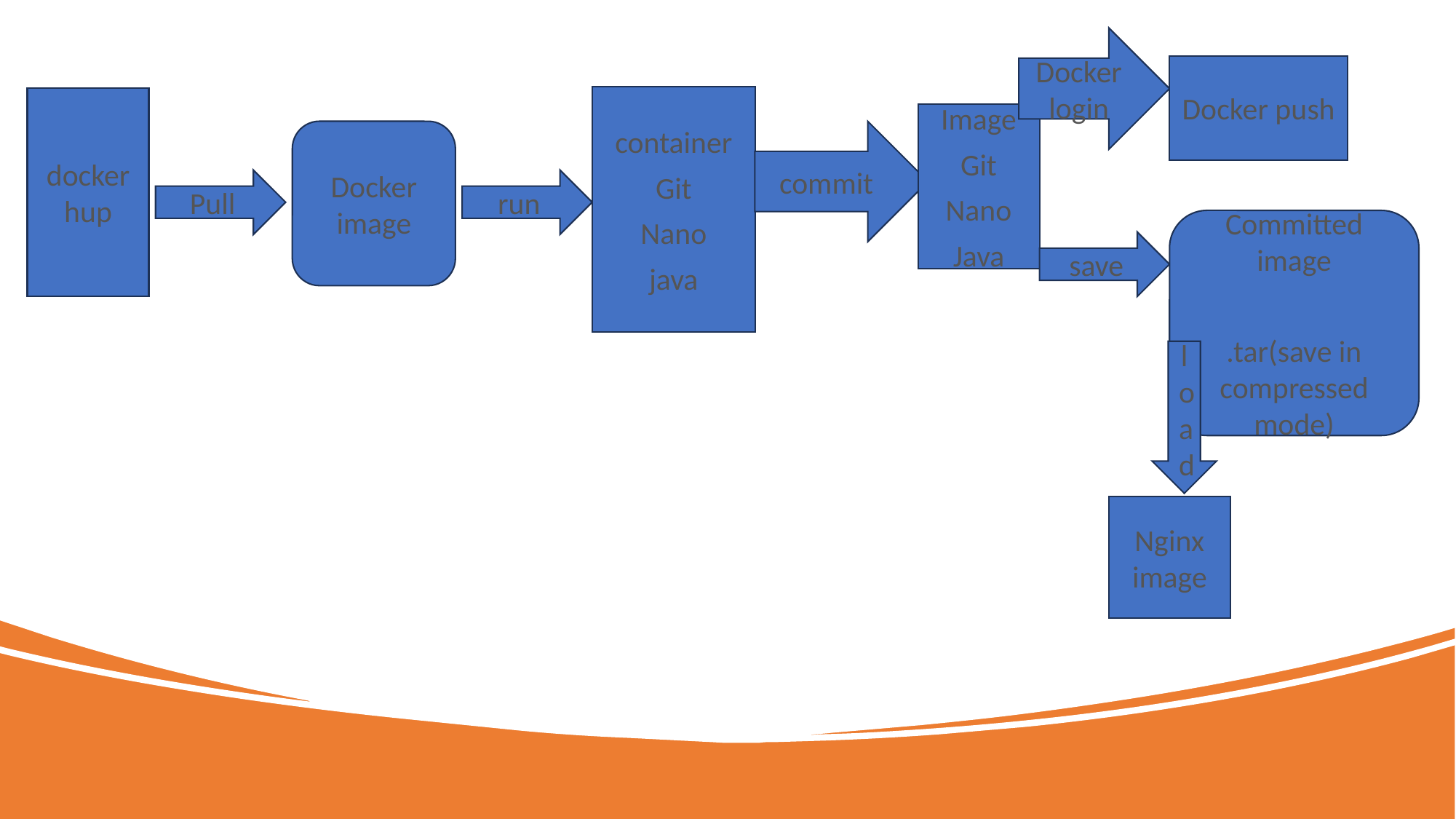

Docker login
Docker push
container
Git
Nano
java
docker hup
Image
Git
Nano
Java
Docker image
commit
Pull
run
Committed image

.tar(save in compressed mode)
save
load
Nginx image